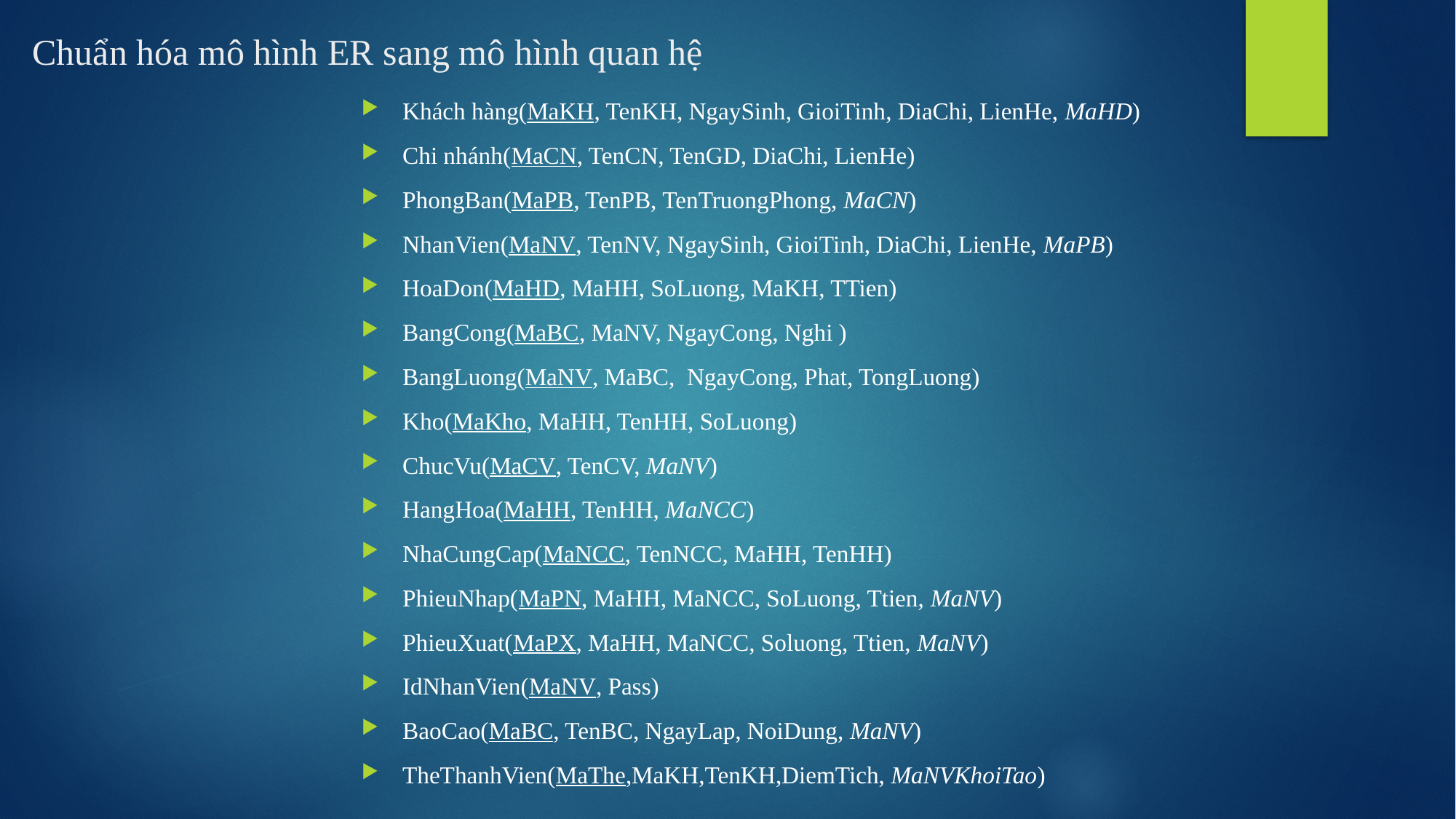

# Chuẩn hóa mô hình ER sang mô hình quan hệ
Khách hàng(MaKH, TenKH, NgaySinh, GioiTinh, DiaChi, LienHe, MaHD)
Chi nhánh(MaCN, TenCN, TenGD, DiaChi, LienHe)
PhongBan(MaPB, TenPB, TenTruongPhong, MaCN)
NhanVien(MaNV, TenNV, NgaySinh, GioiTinh, DiaChi, LienHe, MaPB)
HoaDon(MaHD, MaHH, SoLuong, MaKH, TTien)
BangCong(MaBC, MaNV, NgayCong, Nghi )
BangLuong(MaNV, MaBC,  NgayCong, Phat, TongLuong)
Kho(MaKho, MaHH, TenHH, SoLuong)
ChucVu(MaCV, TenCV, MaNV)
HangHoa(MaHH, TenHH, MaNCC)
NhaCungCap(MaNCC, TenNCC, MaHH, TenHH)
PhieuNhap(MaPN, MaHH, MaNCC, SoLuong, Ttien, MaNV)
PhieuXuat(MaPX, MaHH, MaNCC, Soluong, Ttien, MaNV)
IdNhanVien(MaNV, Pass)
BaoCao(MaBC, TenBC, NgayLap, NoiDung, MaNV)
TheThanhVien(MaThe,MaKH,TenKH,DiemTich, MaNVKhoiTao)